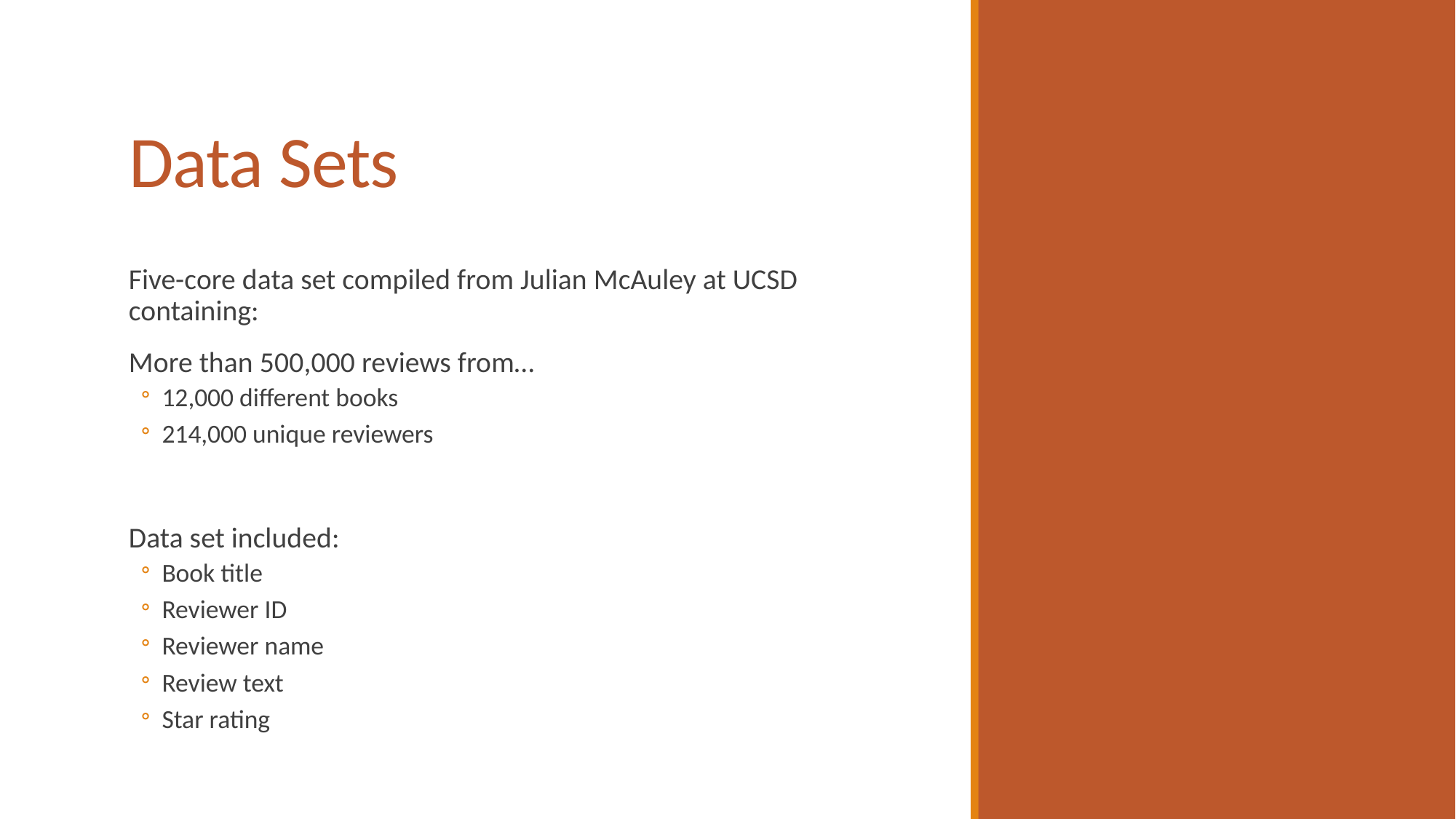

# Data Sets
Five-core data set compiled from Julian McAuley at UCSD containing:
More than 500,000 reviews from…
12,000 different books
214,000 unique reviewers

Data set included:
Book title
Reviewer ID
Reviewer name
Review text
Star rating